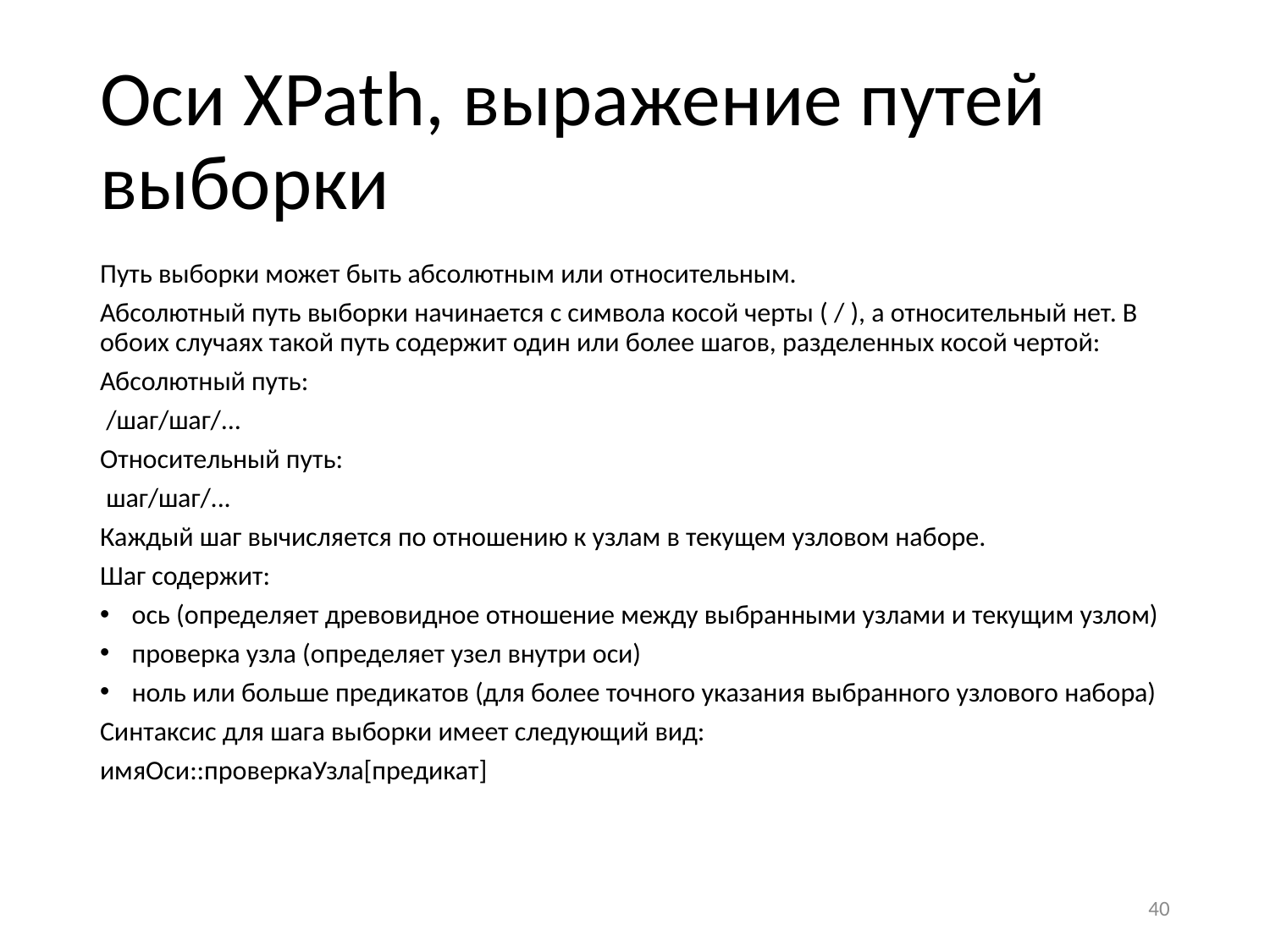

# Оси XPath, выражение путей выборки
Путь выборки может быть абсолютным или относительным.
Абсолютный путь выборки начинается с символа косой черты ( / ), а относительный нет. В обоих случаях такой путь содержит один или более шагов, разделенных косой чертой:
Абсолютный путь:
 /шаг/шаг/...
Относительный путь:
 шаг/шаг/...
Каждый шаг вычисляется по отношению к узлам в текущем узловом наборе.
Шаг содержит:
ось (определяет древовидное отношение между выбранными узлами и текущим узлом)
проверка узла (определяет узел внутри оси)
ноль или больше предикатов (для более точного указания выбранного узлового набора)
Синтаксис для шага выборки имеет следующий вид:
имяОси::проверкаУзла[предикат]

40